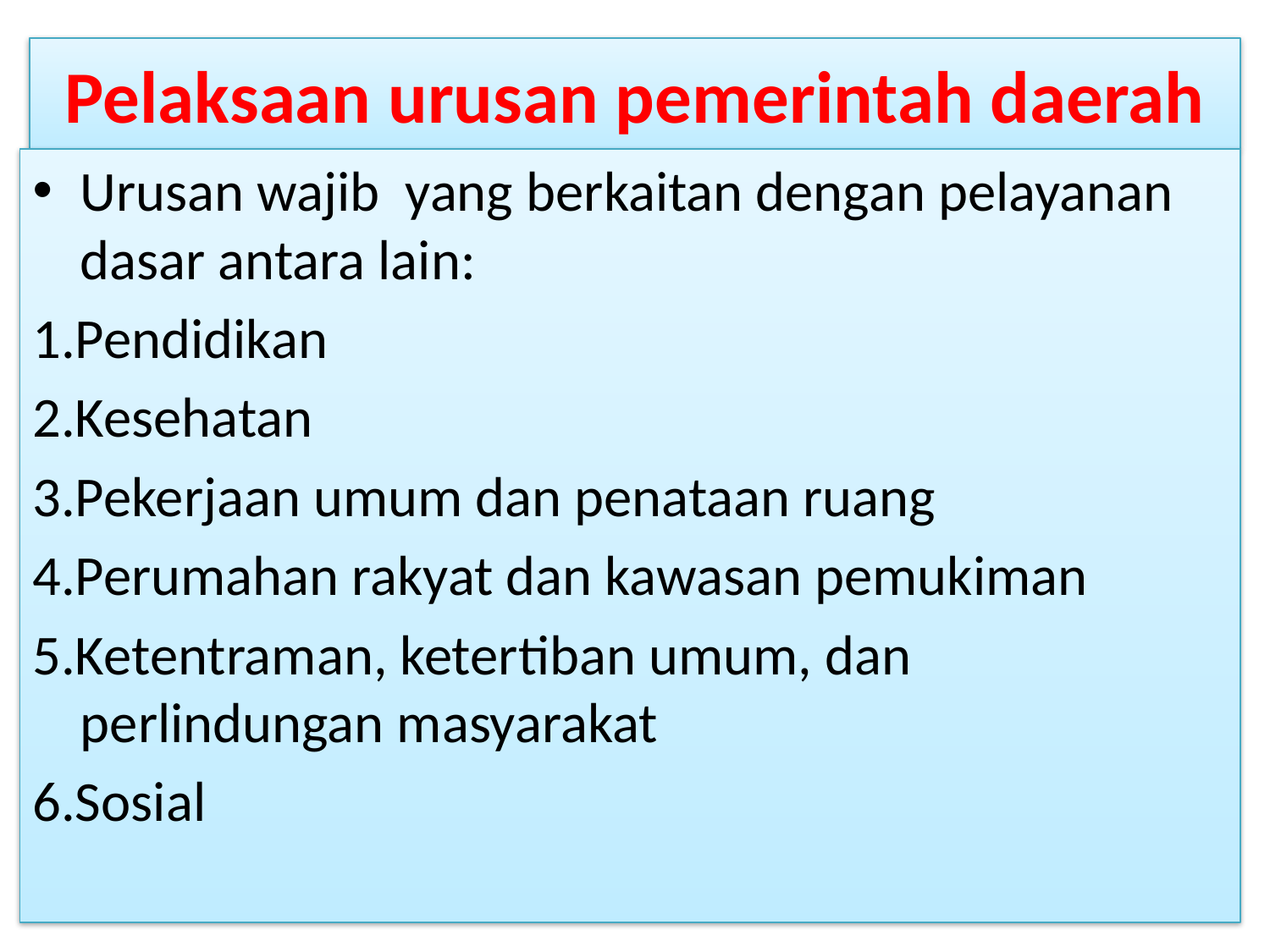

# Pelaksaan urusan pemerintah daerah
Urusan wajib  yang berkaitan dengan pelayanan  dasar antara lain:
1.Pendidikan
2.Kesehatan
3.Pekerjaan umum dan penataan ruang
4.Perumahan rakyat dan kawasan pemukiman
5.Ketentraman, ketertiban umum, dan perlindungan masyarakat
6.Sosial